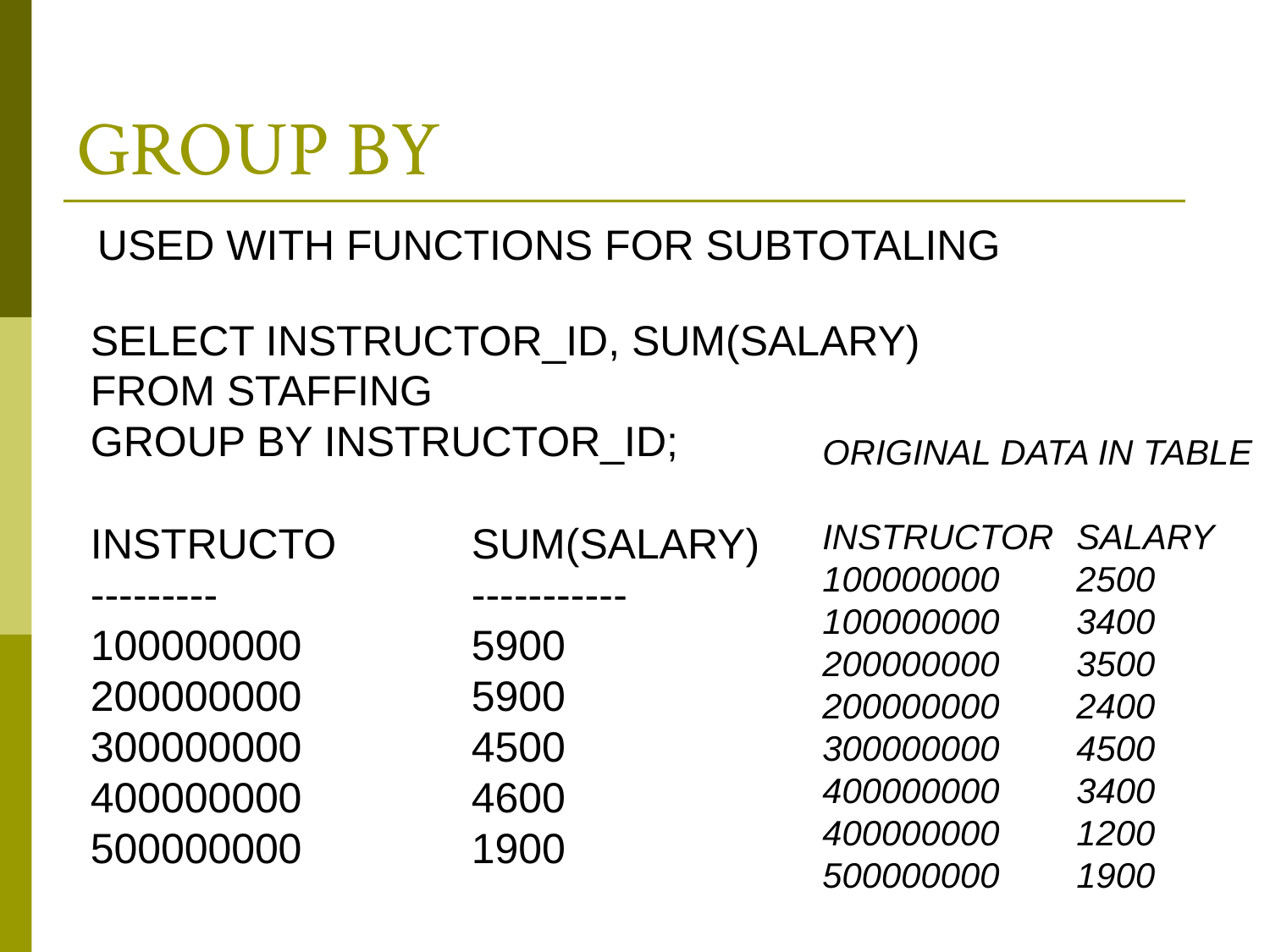

# GROUP BY

USED WITH FUNCTIONS FOR SUBTOTALING
SELECT INSTRUCTOR_ID, SUM(SALARY)
FROM STAFFING
GROUP BY INSTRUCTOR_ID;

INSTRUCTO 	SUM(SALARY)
--------- 		-----------
100000000       	5900
200000000       	5900
300000000       	4500
400000000       	4600
500000000       	1900

ORIGINAL DATA IN TABLE

INSTRUCTOR 	SALARY
100000000	2500
100000000	3400
200000000	3500
200000000	2400
300000000	4500
400000000	3400
400000000	1200
500000000	1900